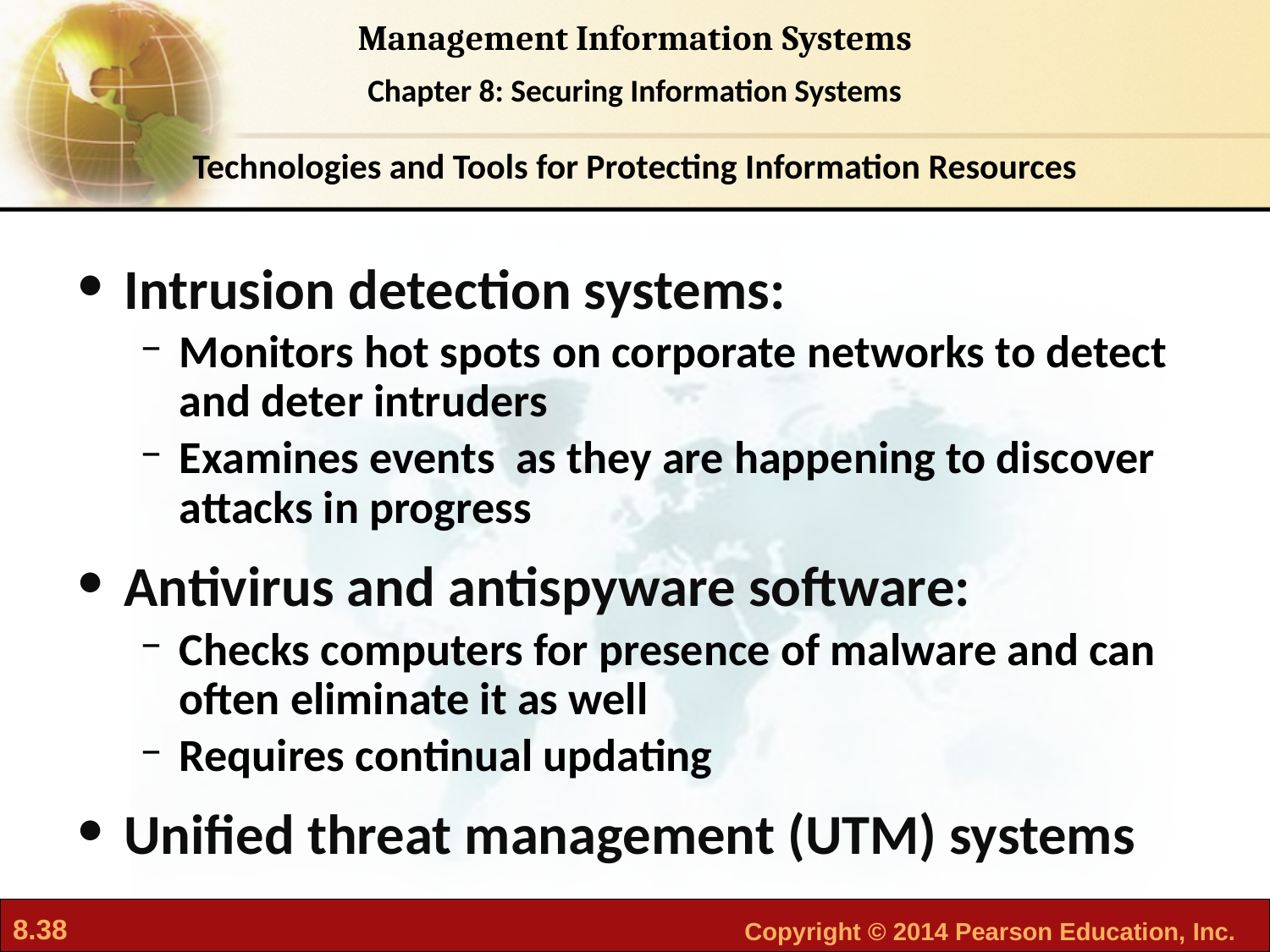

Technologies and Tools for Protecting Information Resources
Intrusion detection systems:
Monitors hot spots on corporate networks to detect and deter intruders
Examines events  as they are happening to discover attacks in progress
Antivirus and antispyware software:
Checks computers for presence of malware and can often eliminate it as well
Requires continual updating
Unified threat management (UTM) systems